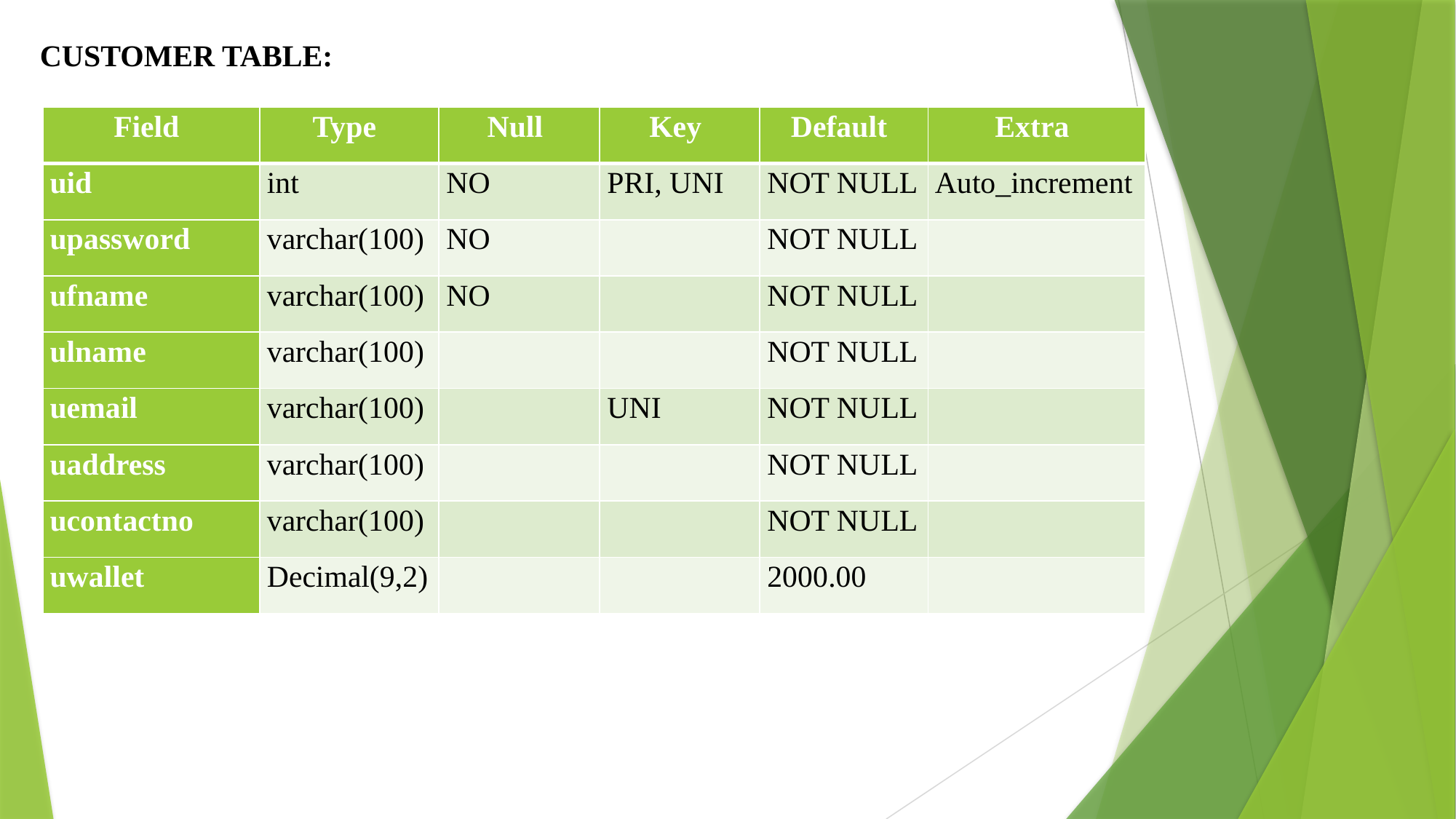

CUSTOMER TABLE:

| Field | Type | Null | Key | Default | Extra |
| --- | --- | --- | --- | --- | --- |
| uid | int | NO | PRI, UNI | NOT NULL | Auto\_increment |
| upassword | varchar(100) | NO |  | NOT NULL |  |
| ufname | varchar(100) | NO |  | NOT NULL |  |
| ulname | varchar(100) |  |  | NOT NULL |  |
| uemail | varchar(100) |  | UNI | NOT NULL |  |
| uaddress | varchar(100) |  |  | NOT NULL |  |
| ucontactno | varchar(100) |  |  | NOT NULL |  |
| uwallet | Decimal(9,2) |  |  | 2000.00 |  |